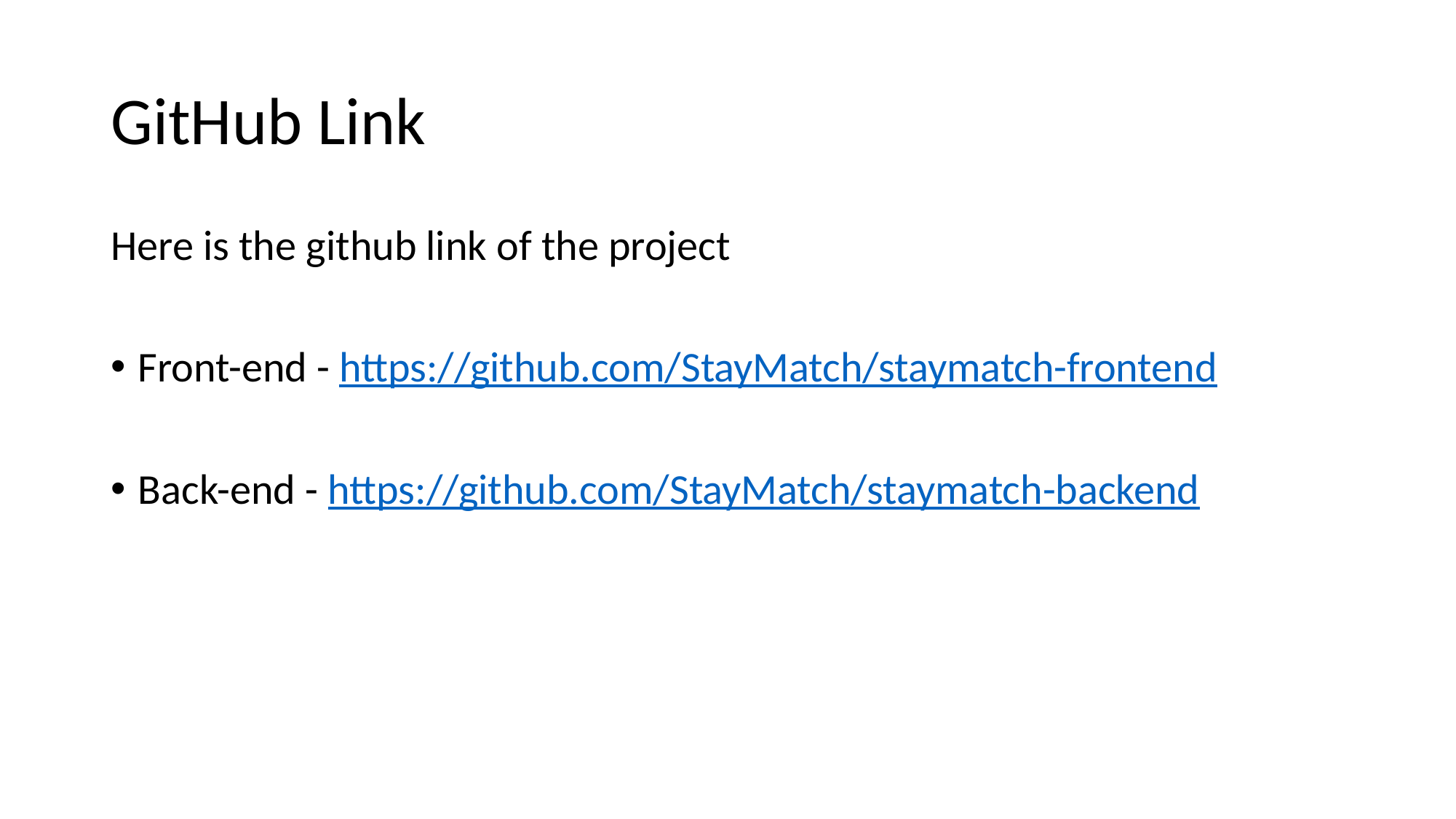

# GitHub Link
Here is the github link of the project

Front-end - https://github.com/StayMatch/staymatch-frontend

Back-end - https://github.com/StayMatch/staymatch-backend